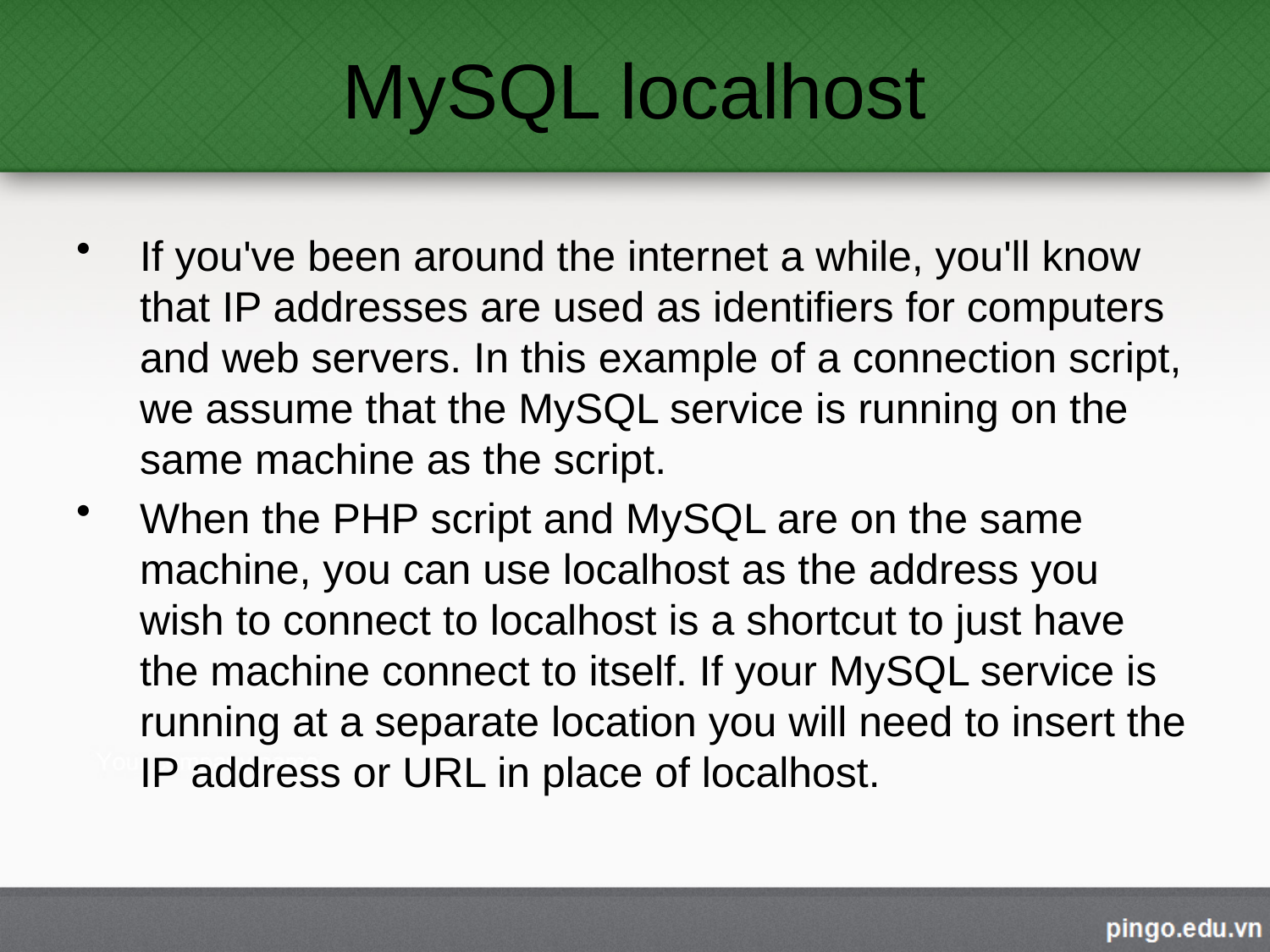

# MySQL localhost
If you've been around the internet a while, you'll know that IP addresses are used as identifiers for computers and web servers. In this example of a connection script, we assume that the MySQL service is running on the same machine as the script.
When the PHP script and MySQL are on the same machine, you can use localhost as the address you wish to connect to localhost is a shortcut to just have the machine connect to itself. If your MySQL service is running at a separate location you will need to insert the IP address or URL in place of localhost.